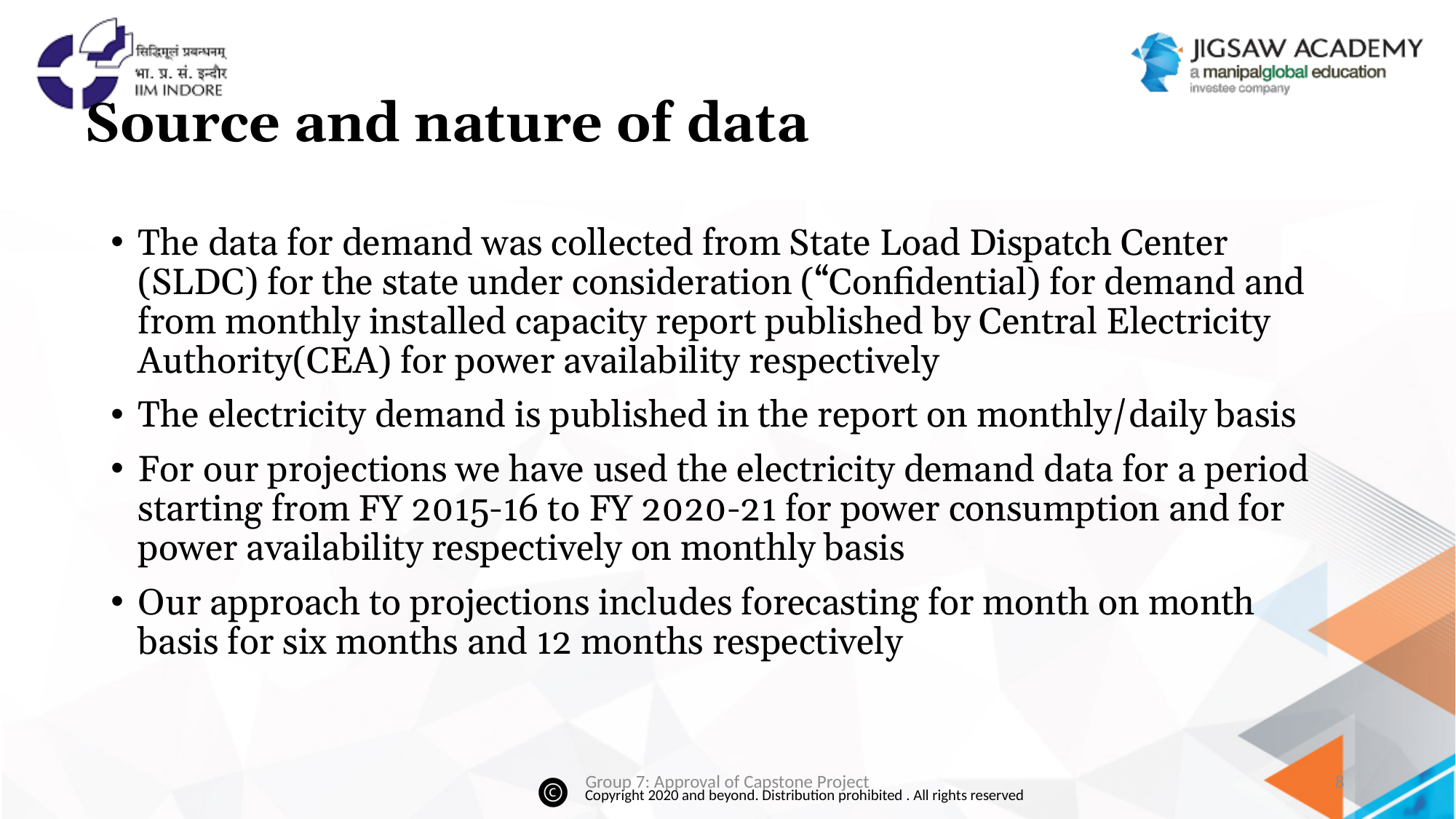

# Source and nature of data
The data for demand was collected from State Load Dispatch Center (SLDC) for the state under consideration (“Confidential) for demand and from monthly installed capacity report published by Central Electricity Authority(CEA) for power availability respectively
The electricity demand is published in the report on monthly/daily basis
For our projections we have used the electricity demand data for a period starting from FY 2015-16 to FY 2020-21 for power consumption and for power availability respectively on monthly basis
Our approach to projections includes forecasting for month on month basis for six months and 12 months respectively
Group 7: Approval of Capstone Project
8